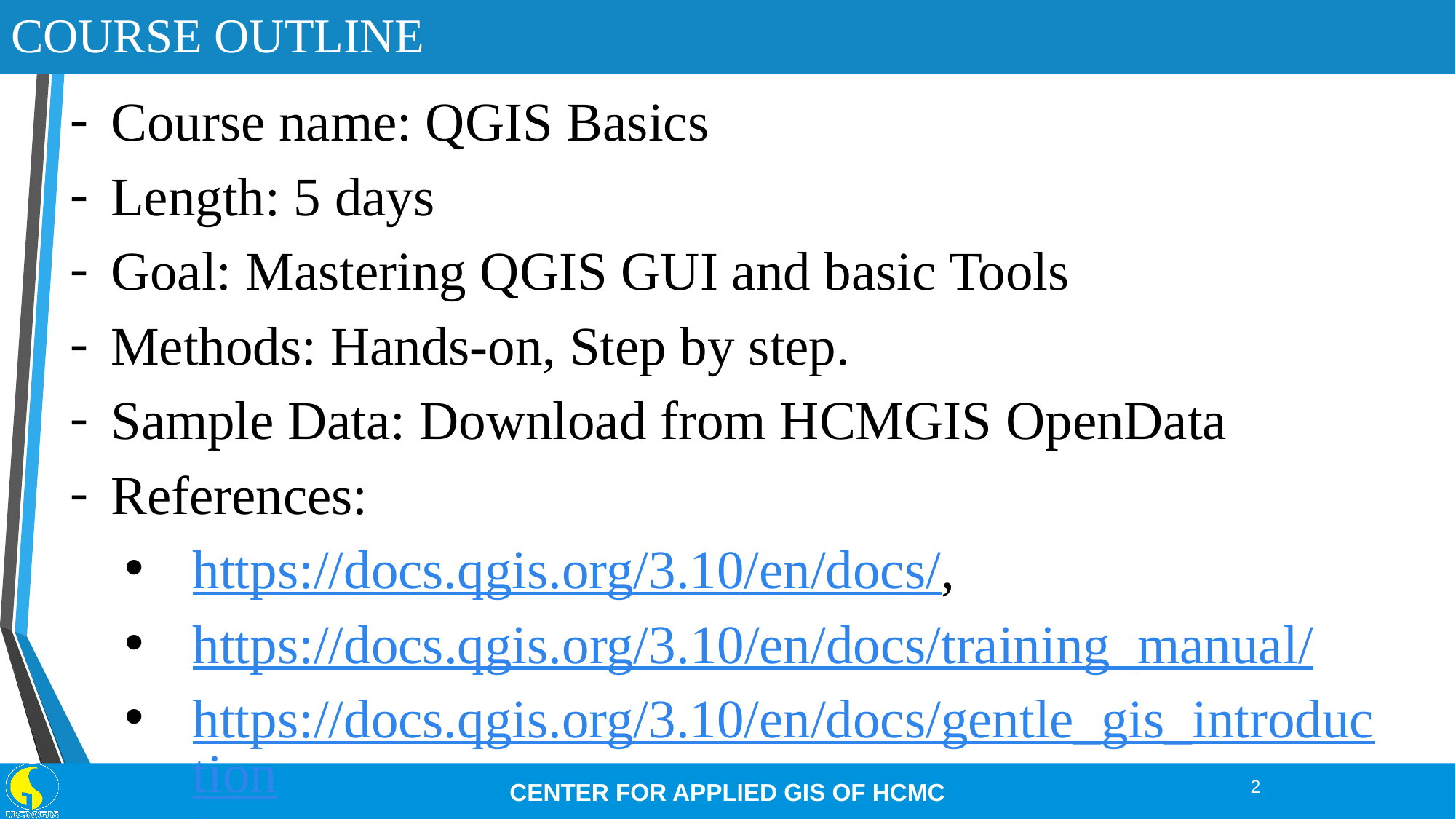

COURSE OUTLINE
Course name: QGIS Basics
Length: 5 days
Goal: Mastering QGIS GUI and basic Tools
Methods: Hands-on, Step by step.
Sample Data: Download from HCMGIS OpenData
References:
https://docs.qgis.org/3.10/en/docs/,
https://docs.qgis.org/3.10/en/docs/training_manual/
https://docs.qgis.org/3.10/en/docs/gentle_gis_introduction/
2